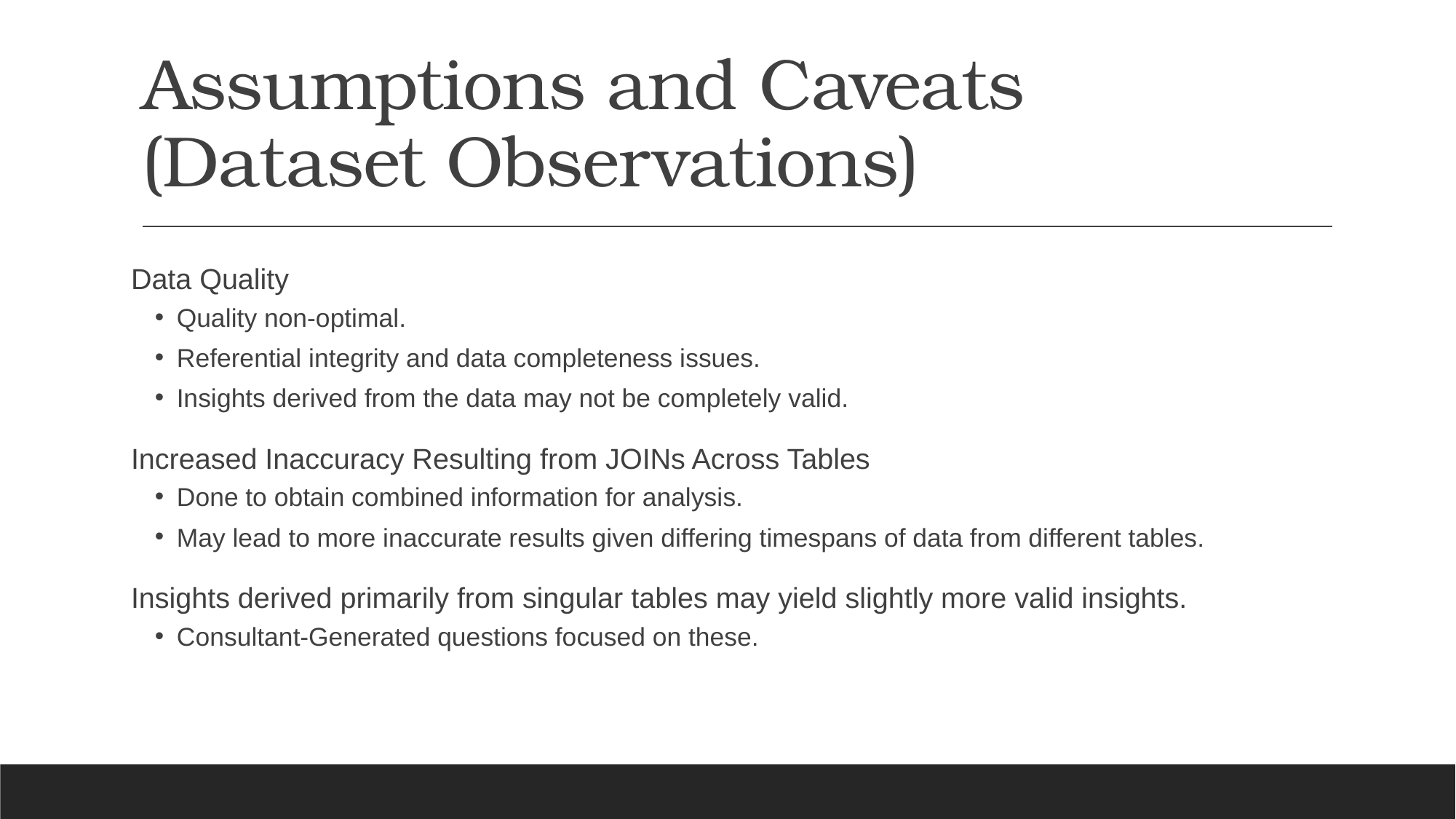

# Assumptions and Caveats (Dataset Observations)
Data Quality
Quality non-optimal.
Referential integrity and data completeness issues.
Insights derived from the data may not be completely valid.
Increased Inaccuracy Resulting from JOINs Across Tables
Done to obtain combined information for analysis.
May lead to more inaccurate results given differing timespans of data from different tables.
Insights derived primarily from singular tables may yield slightly more valid insights.
Consultant-Generated questions focused on these.